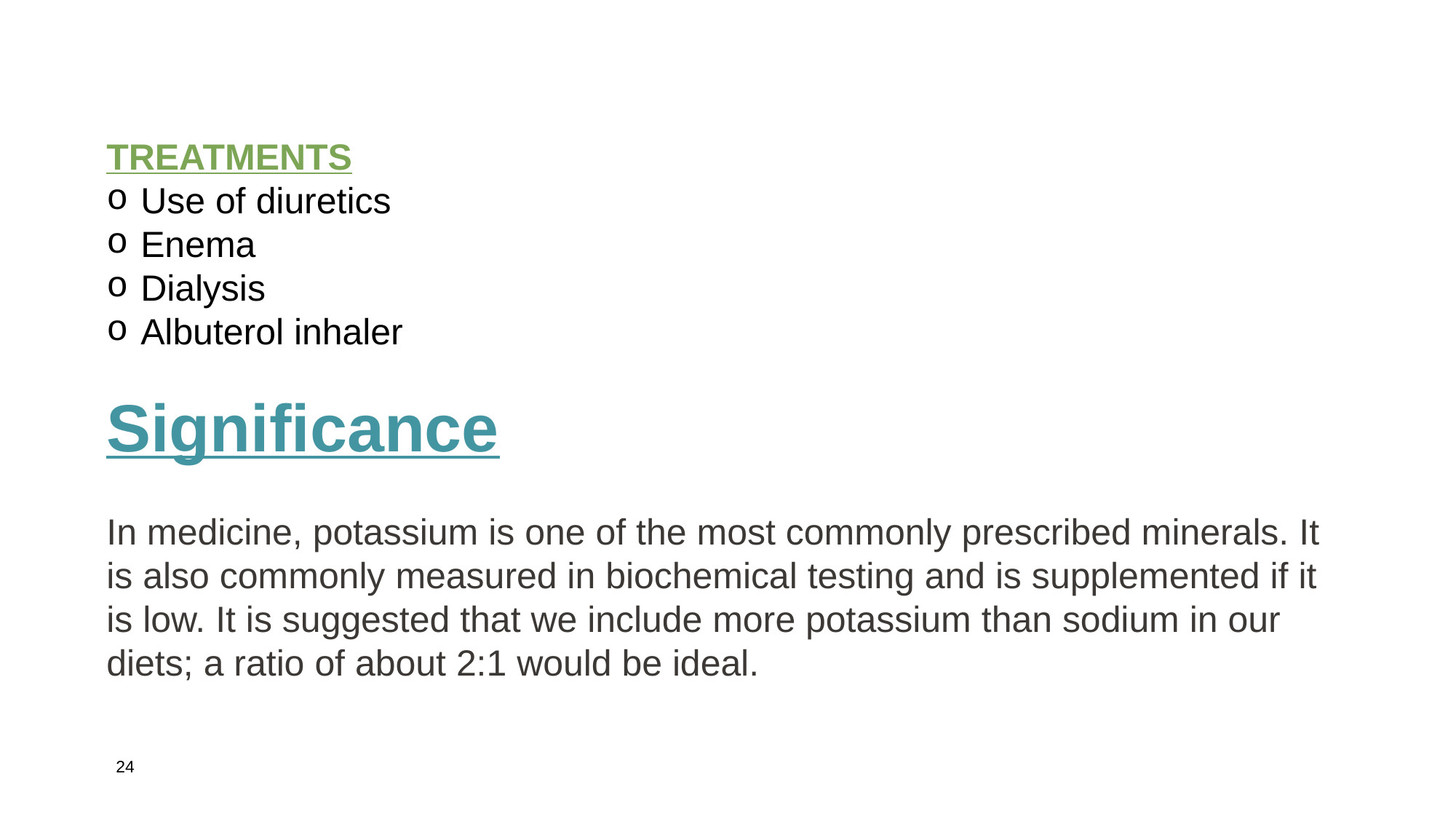

TREATMENTS
Use of diuretics
Enema
Dialysis
Albuterol inhaler

Significance

In medicine, potassium is one of the most commonly prescribed minerals. It is also commonly measured in biochemical testing and is supplemented if it is low. It is suggested that we include more potassium than sodium in our diets; a ratio of about 2:1 would be ideal.

24